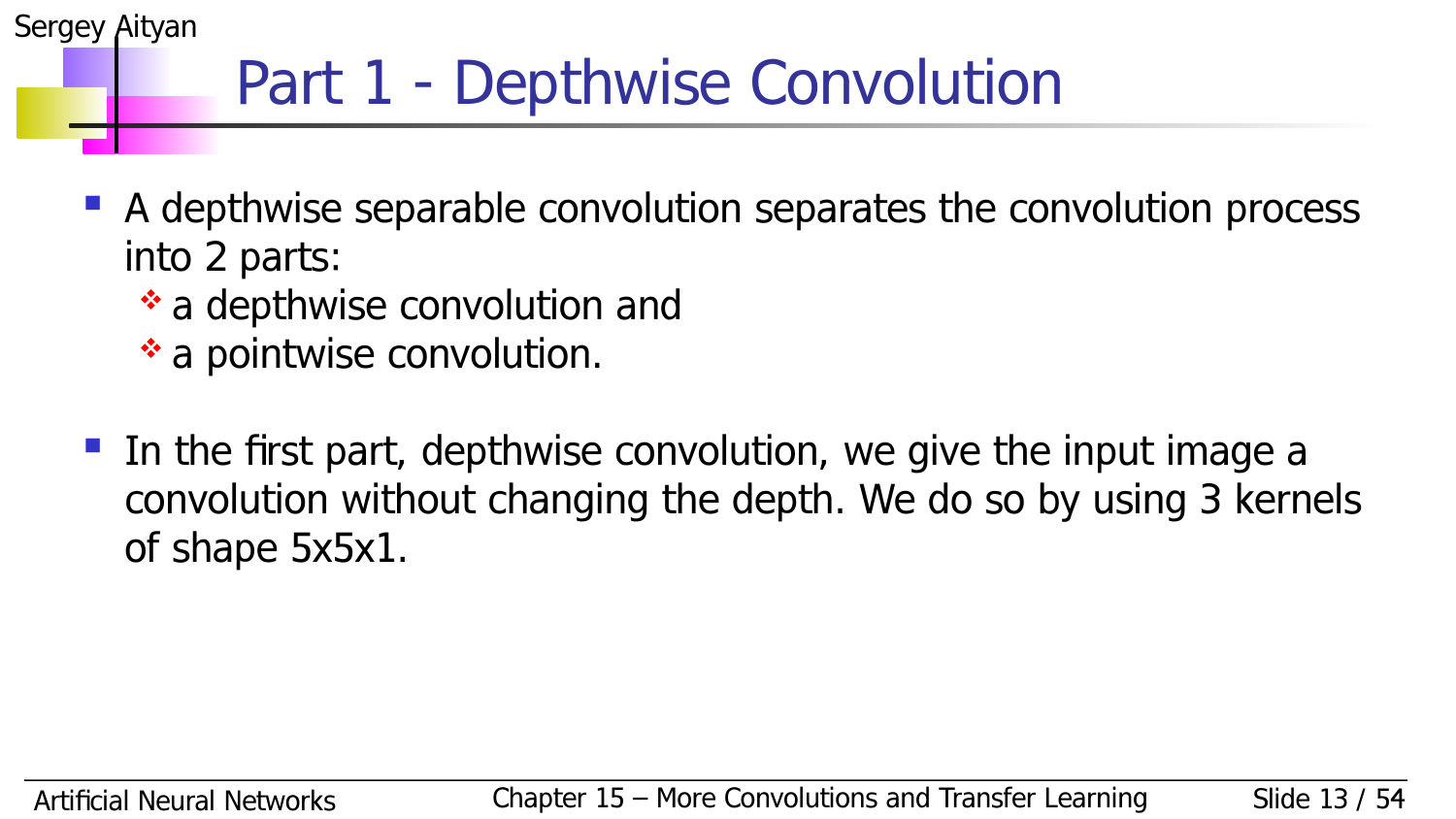

# Part 1 - Depthwise Convolution
A depthwise separable convolution separates the convolution process into 2 parts:
a depthwise convolution and
a pointwise convolution.

In the first part, depthwise convolution, we give the input image a convolution without changing the depth. We do so by using 3 kernels of shape 5x5x1.